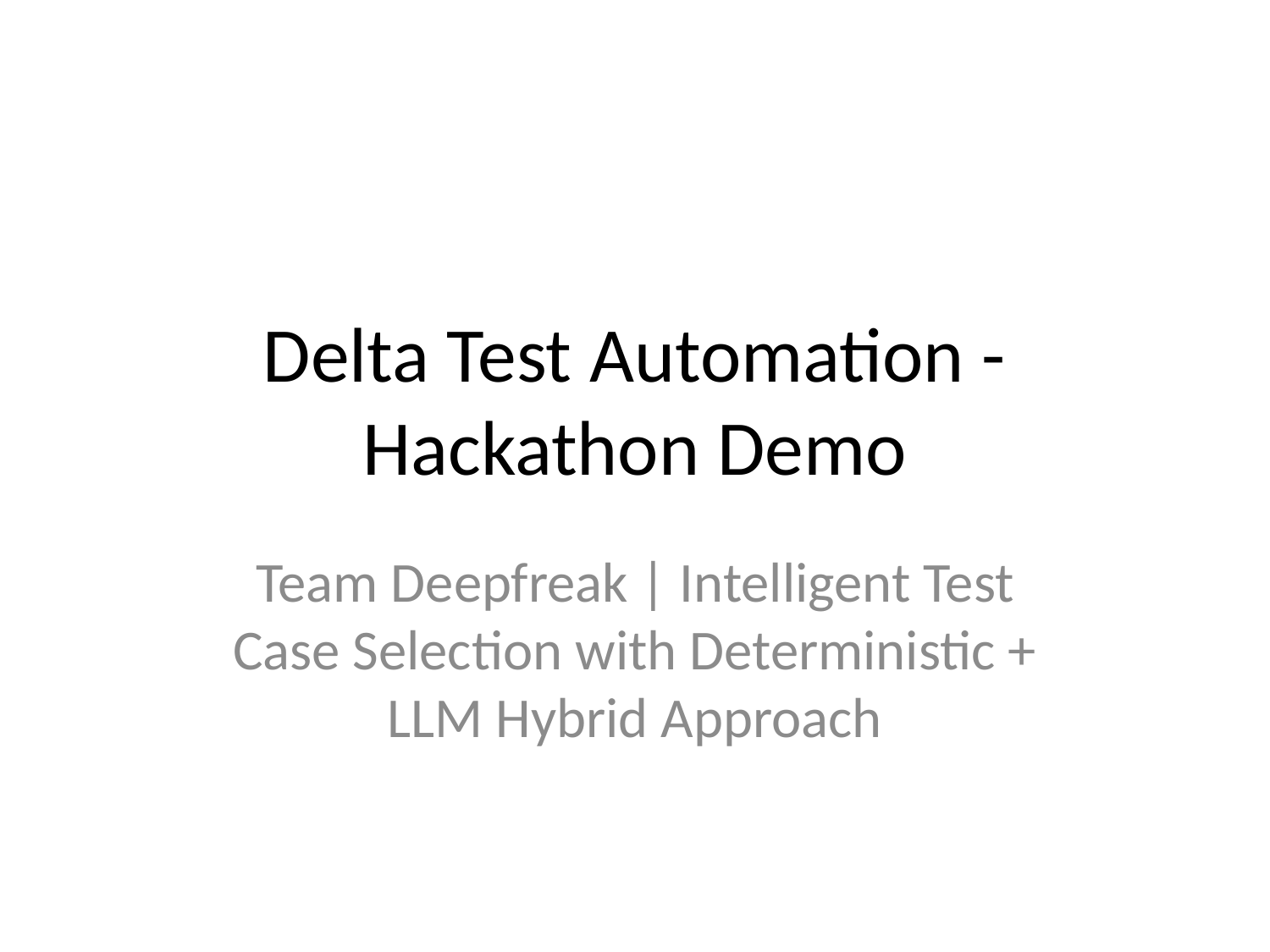

# Delta Test Automation - Hackathon Demo
Team Deepfreak | Intelligent Test Case Selection with Deterministic + LLM Hybrid Approach